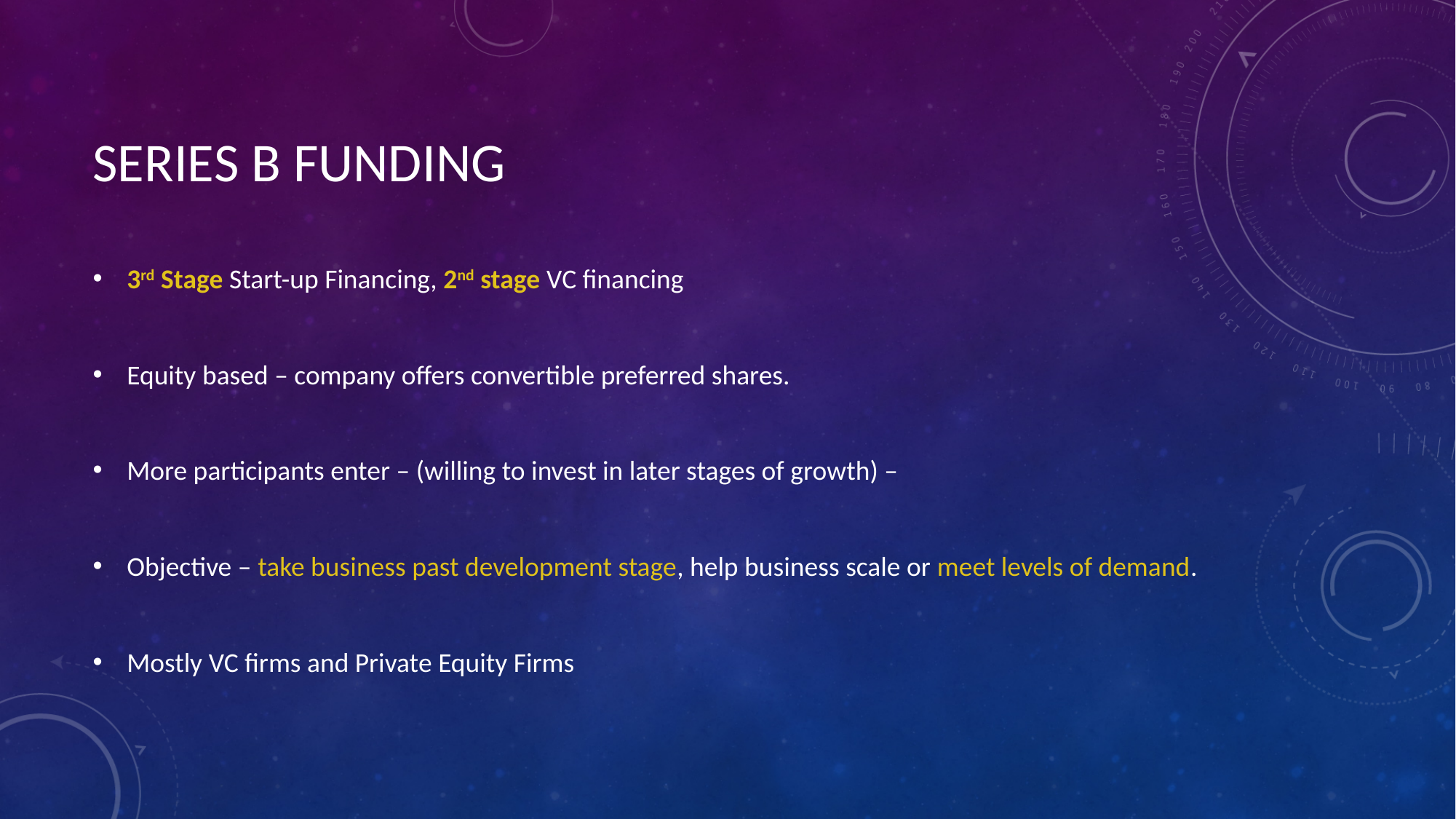

# Series b funding
3rd Stage Start-up Financing, 2nd stage VC financing

Equity based – company offers convertible preferred shares.

More participants enter – (willing to invest in later stages of growth) –

Objective – take business past development stage, help business scale or meet levels of demand.

Mostly VC firms and Private Equity Firms